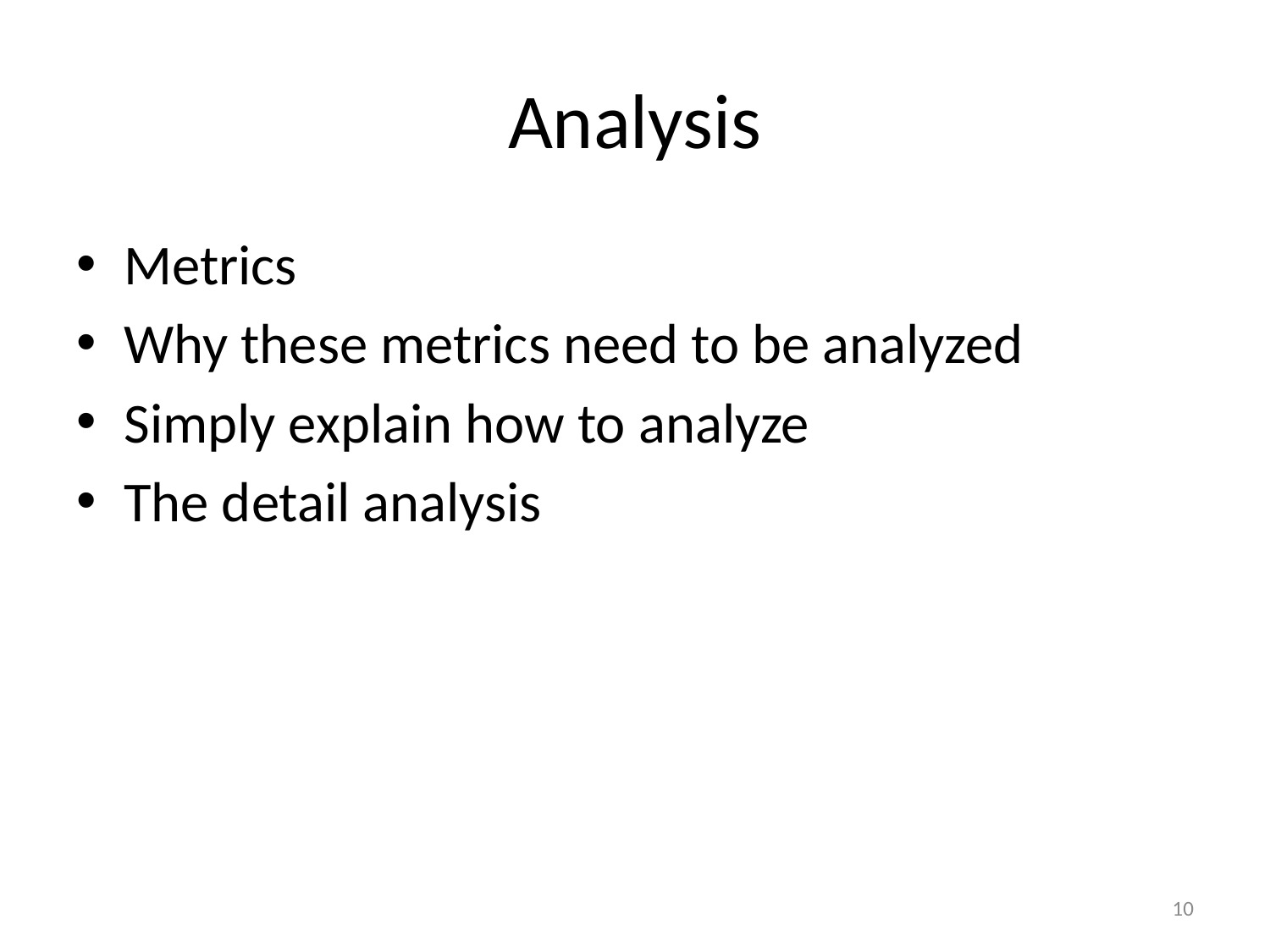

# Analysis
Metrics
Why these metrics need to be analyzed
Simply explain how to analyze
The detail analysis
10